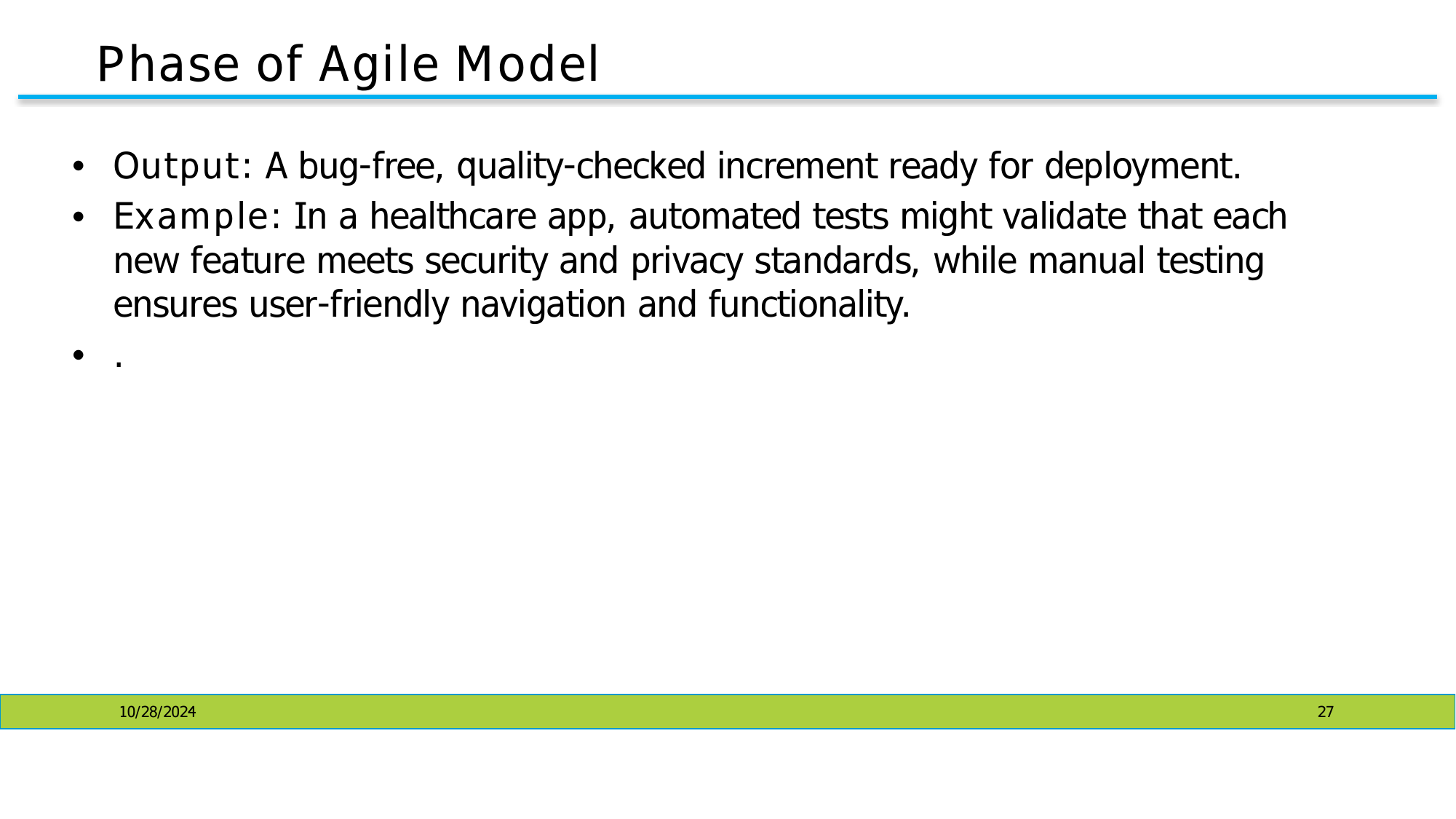

# Phase of Agile Model
Output: A bug-free, quality-checked increment ready for deployment.
Example: In a healthcare app, automated tests might validate that each new feature meets security and privacy standards, while manual testing ensures user-friendly navigation and functionality.
.

10/28/2024
27